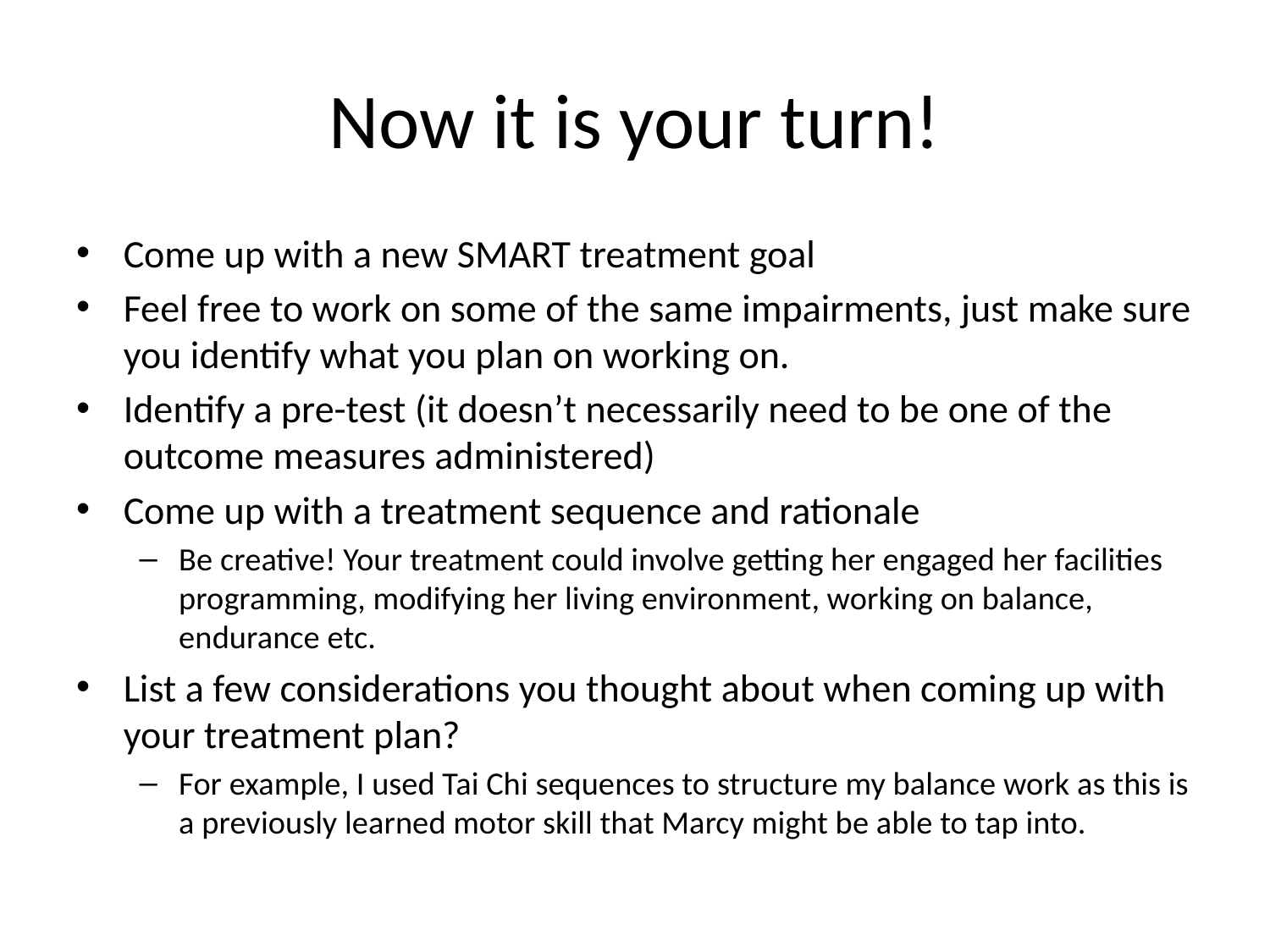

# Now it is your turn!
Come up with a new SMART treatment goal
Feel free to work on some of the same impairments, just make sure you identify what you plan on working on.
Identify a pre-test (it doesn’t necessarily need to be one of the outcome measures administered)
Come up with a treatment sequence and rationale
Be creative! Your treatment could involve getting her engaged her facilities programming, modifying her living environment, working on balance, endurance etc.
List a few considerations you thought about when coming up with your treatment plan?
For example, I used Tai Chi sequences to structure my balance work as this is a previously learned motor skill that Marcy might be able to tap into.